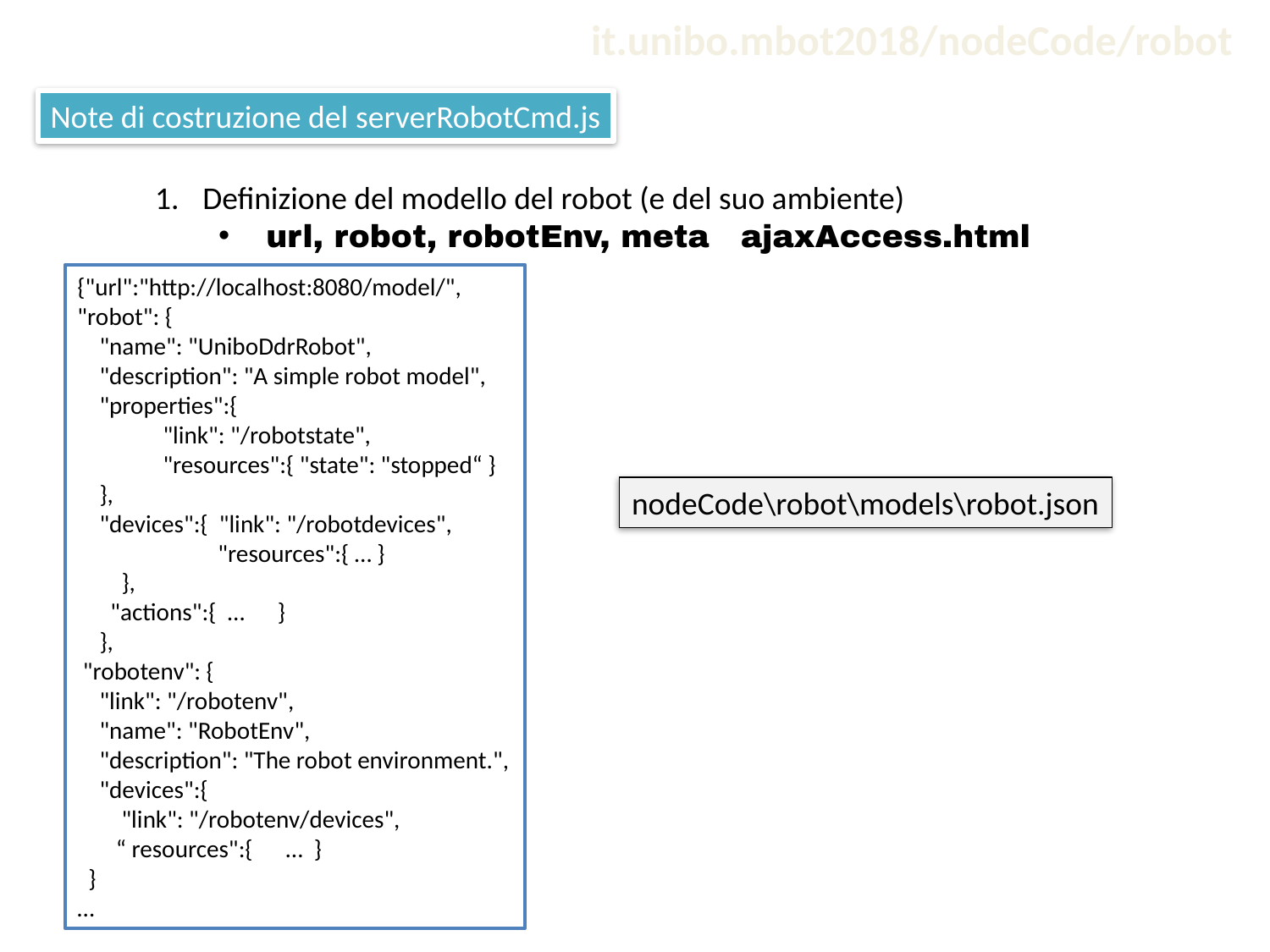

it.unibo.mbot2018/nodeCode/robot
Note di costruzione del serverRobotCmd.js
Definizione del modello del robot (e del suo ambiente)
url, robot, robotEnv, meta   ajaxAccess.html
{"url":"http://localhost:8080/model/",
"robot": {
    "name": "UniboDdrRobot",
    "description": "A simple robot model",
    "properties":{
    "link": "/robotstate",
    "resources":{ "state": "stopped“ }
    },
    "devices":{  "link": "/robotdevices",
              "resources":{ … }
        },
      "actions":{  …      }
    },
 "robotenv": {
    "link": "/robotenv",
    "name": "RobotEnv",
    "description": "The robot environment.",
    "devices":{
        "link": "/robotenv/devices",
       “ resources":{      …  }
  }
…
nodeCode\robot\models\robot.json